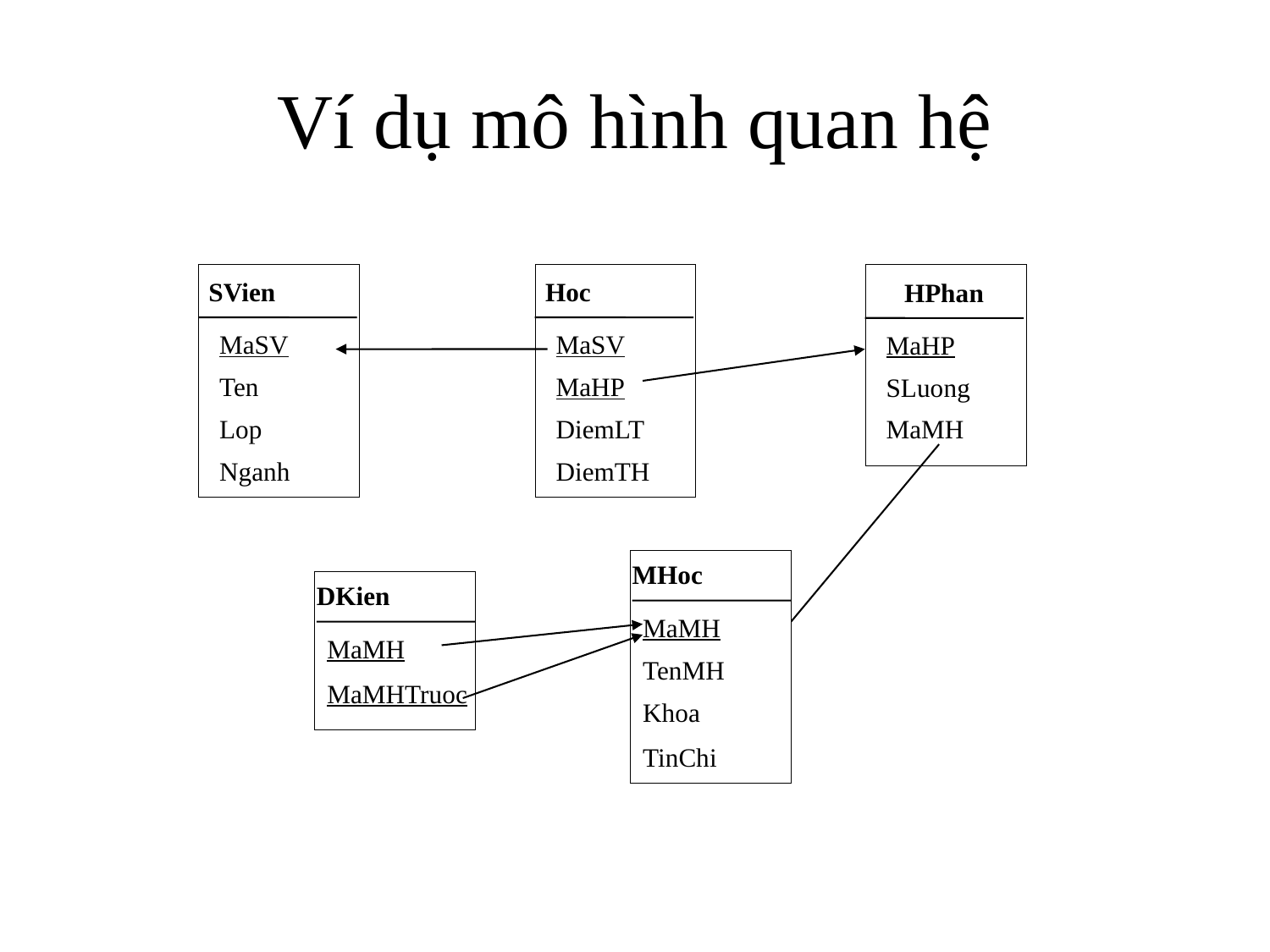

# Ví dụ mô hình quan hệ

SVien

MaSV
Ten
Lop
Nganh

Hoc

MaSV
MaHP
DiemLT
DiemTH

HPhan

MaHP
SLuong
MaMH

MHoc

MaMH
TenMH
Khoa
TinChi

DKien

MaMH
MaMHTruoc